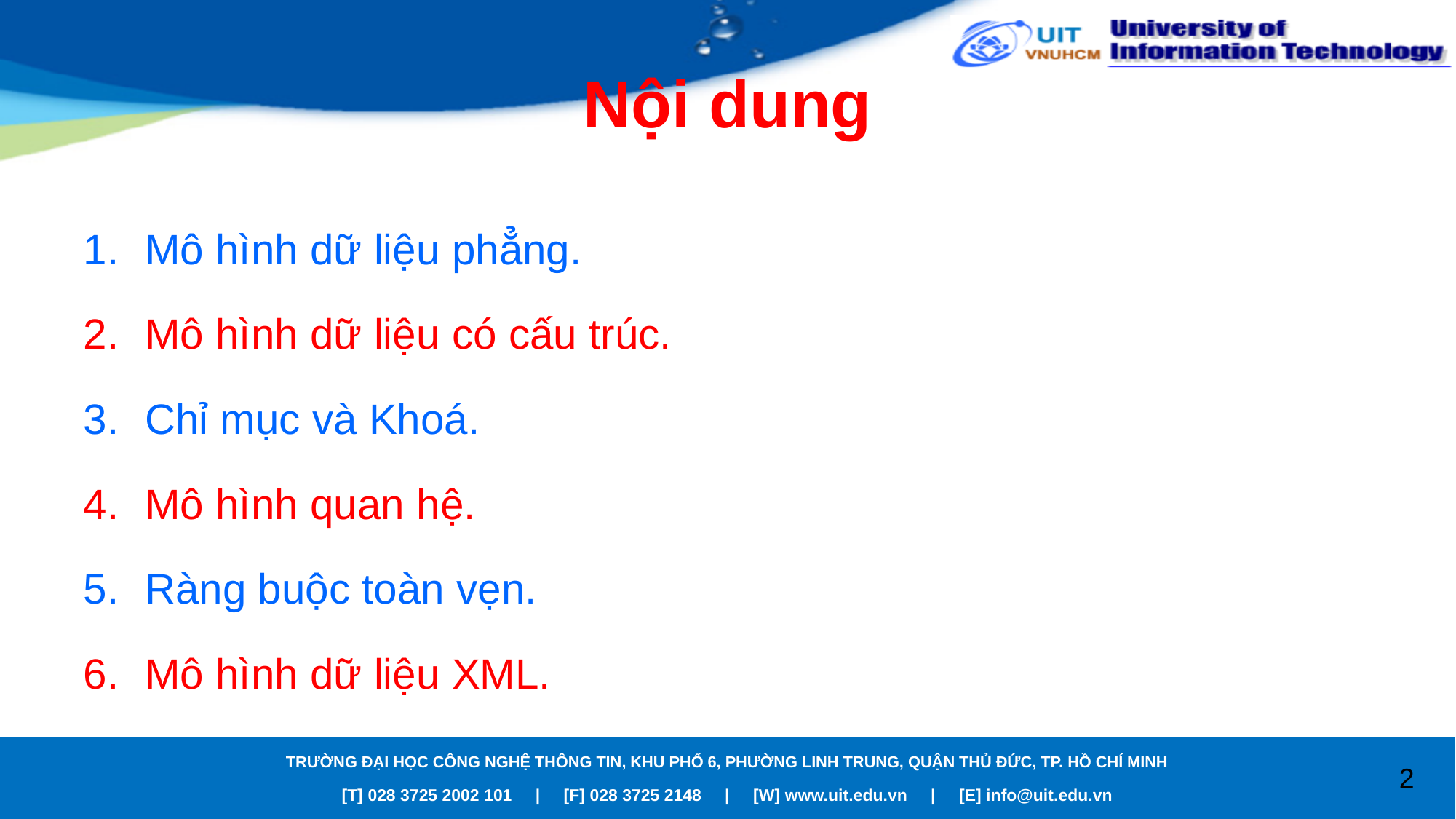

# Nội dung
Mô hình dữ liệu phẳng.
Mô hình dữ liệu có cấu trúc.
Chỉ mục và Khoá.
Mô hình quan hệ.
Ràng buộc toàn vẹn.
Mô hình dữ liệu XML.